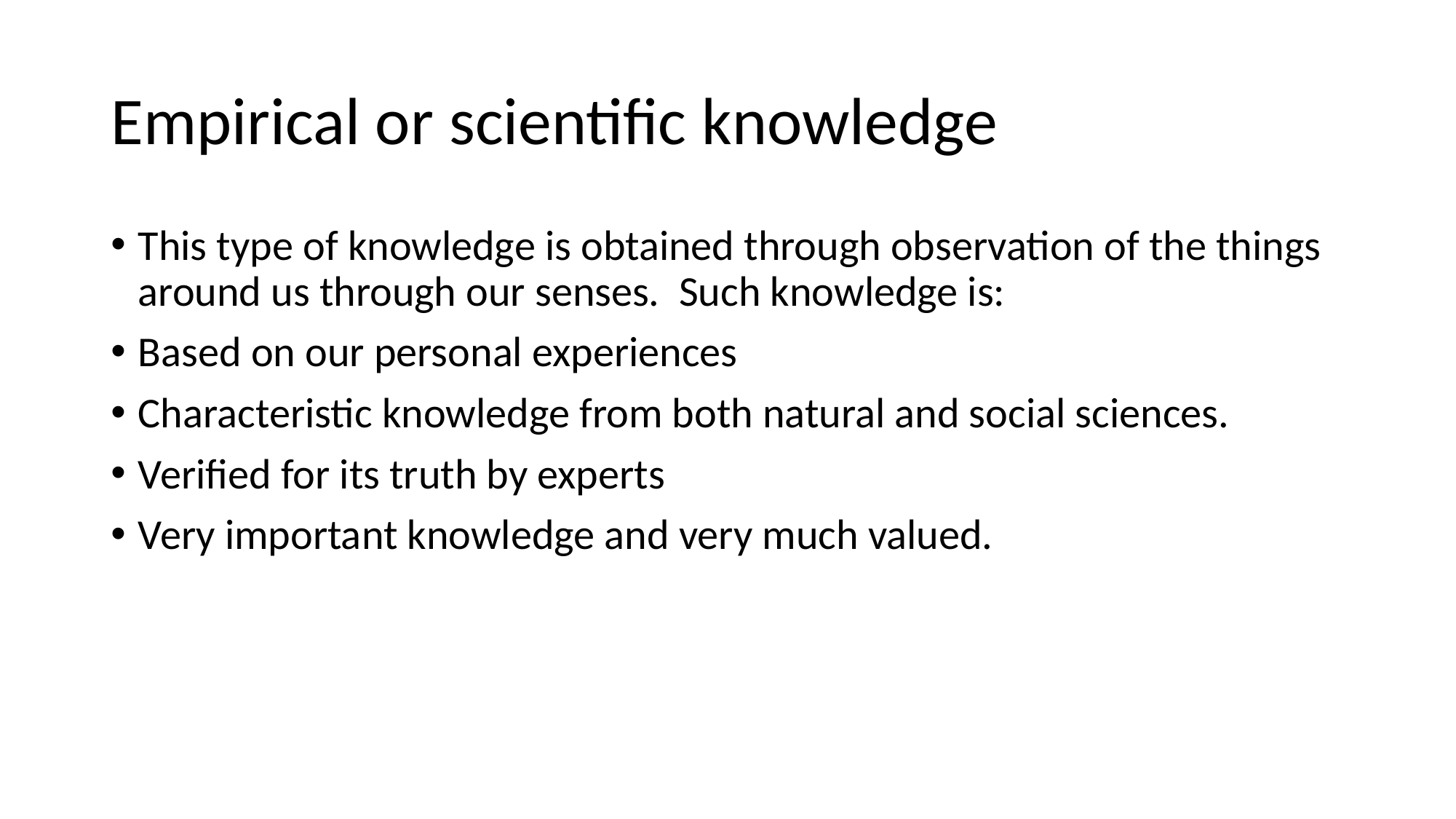

# Empirical or scientific knowledge
This type of knowledge is obtained through observation of the things around us through our senses.  Such knowledge is:
Based on our personal experiences
Characteristic knowledge from both natural and social sciences.
Verified for its truth by experts
Very important knowledge and very much valued.